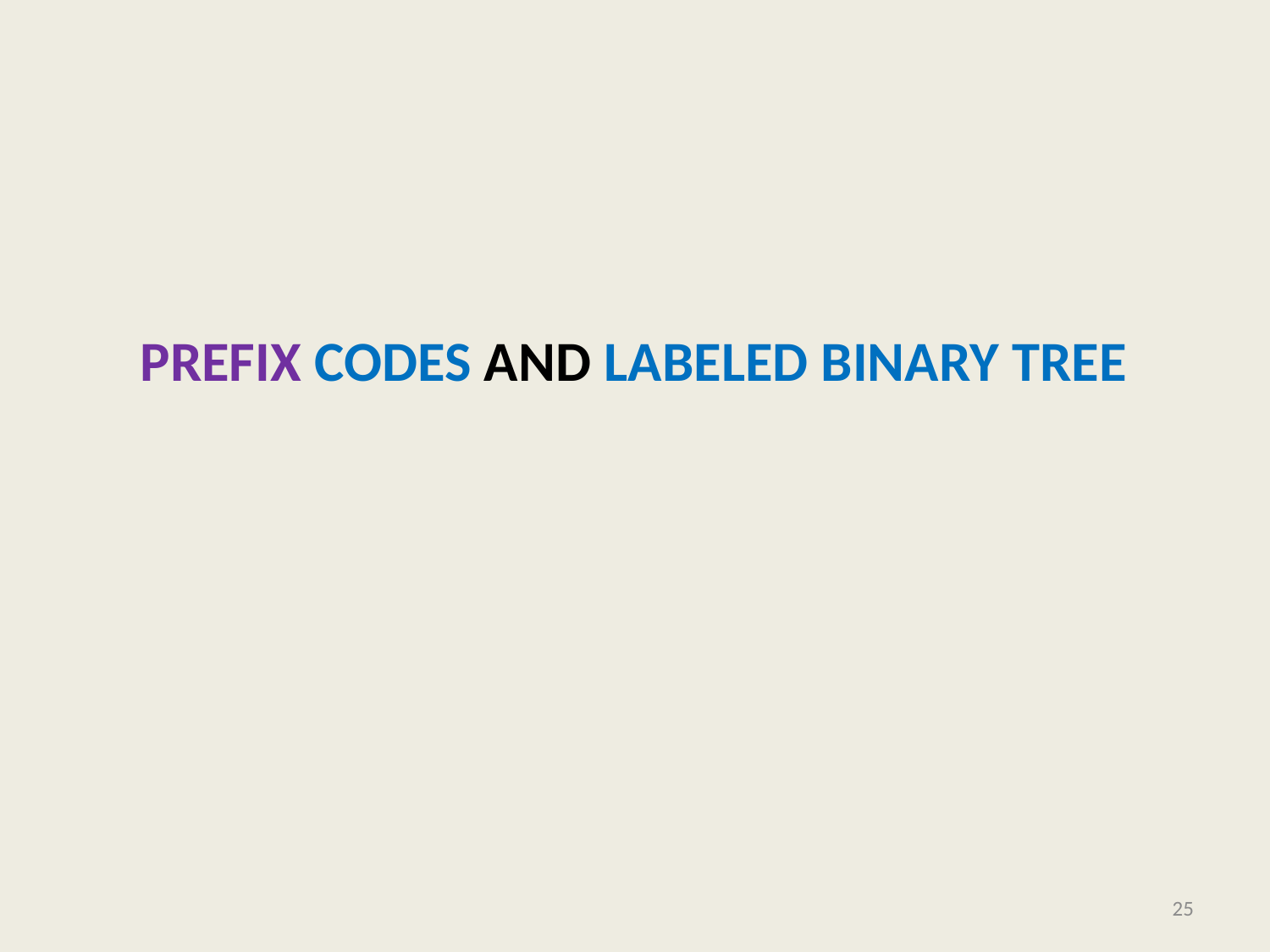

# prefix codes and labeled Binary tree

25